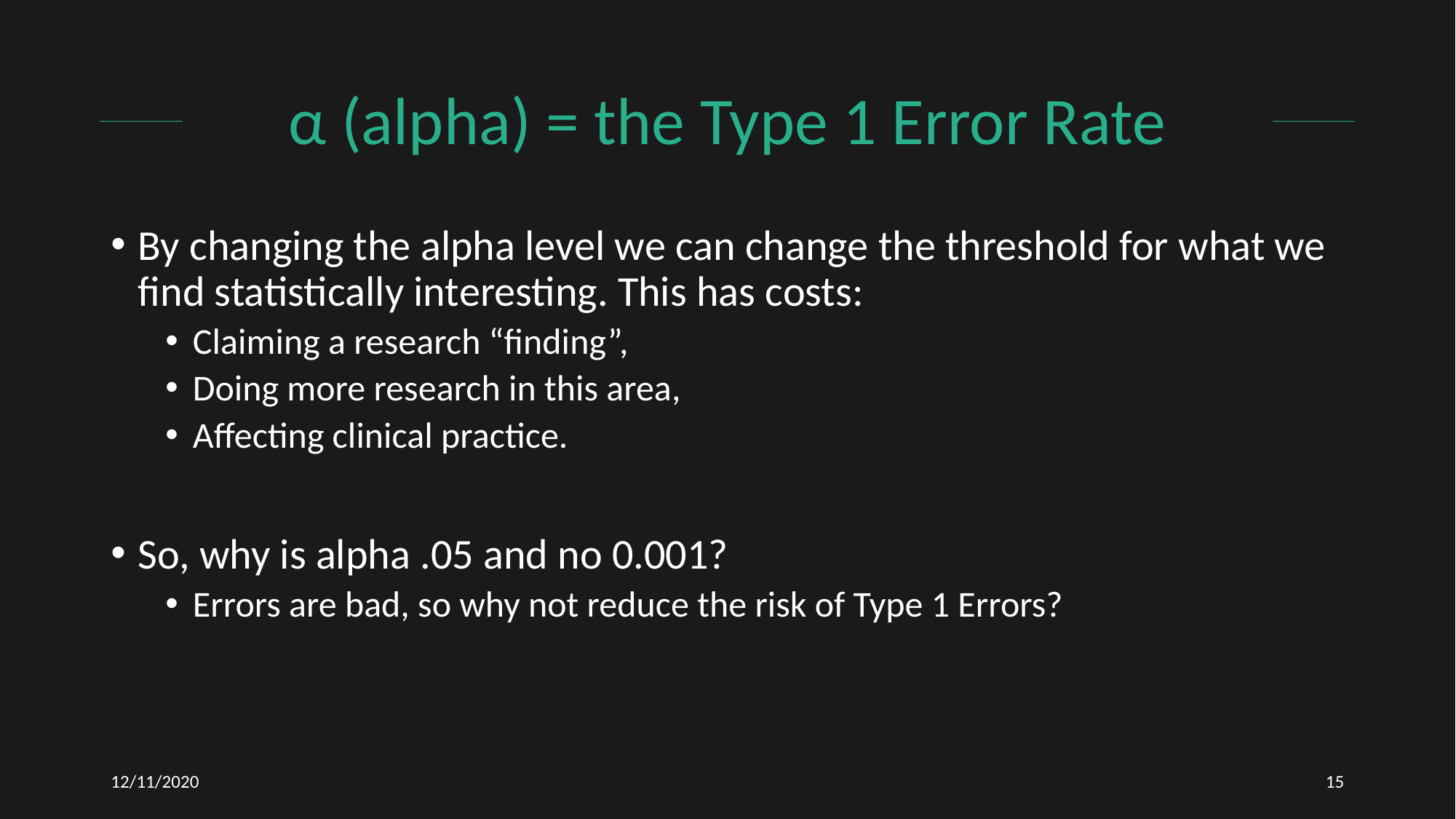

# α (alpha) = the Type 1 Error Rate
By changing the alpha level we can change the threshold for what we find statistically interesting. This has costs:
Claiming a research “finding”,
Doing more research in this area,
Affecting clinical practice.

So, why is alpha .05 and no 0.001?
Errors are bad, so why not reduce the risk of Type 1 Errors?
12/11/2020
15